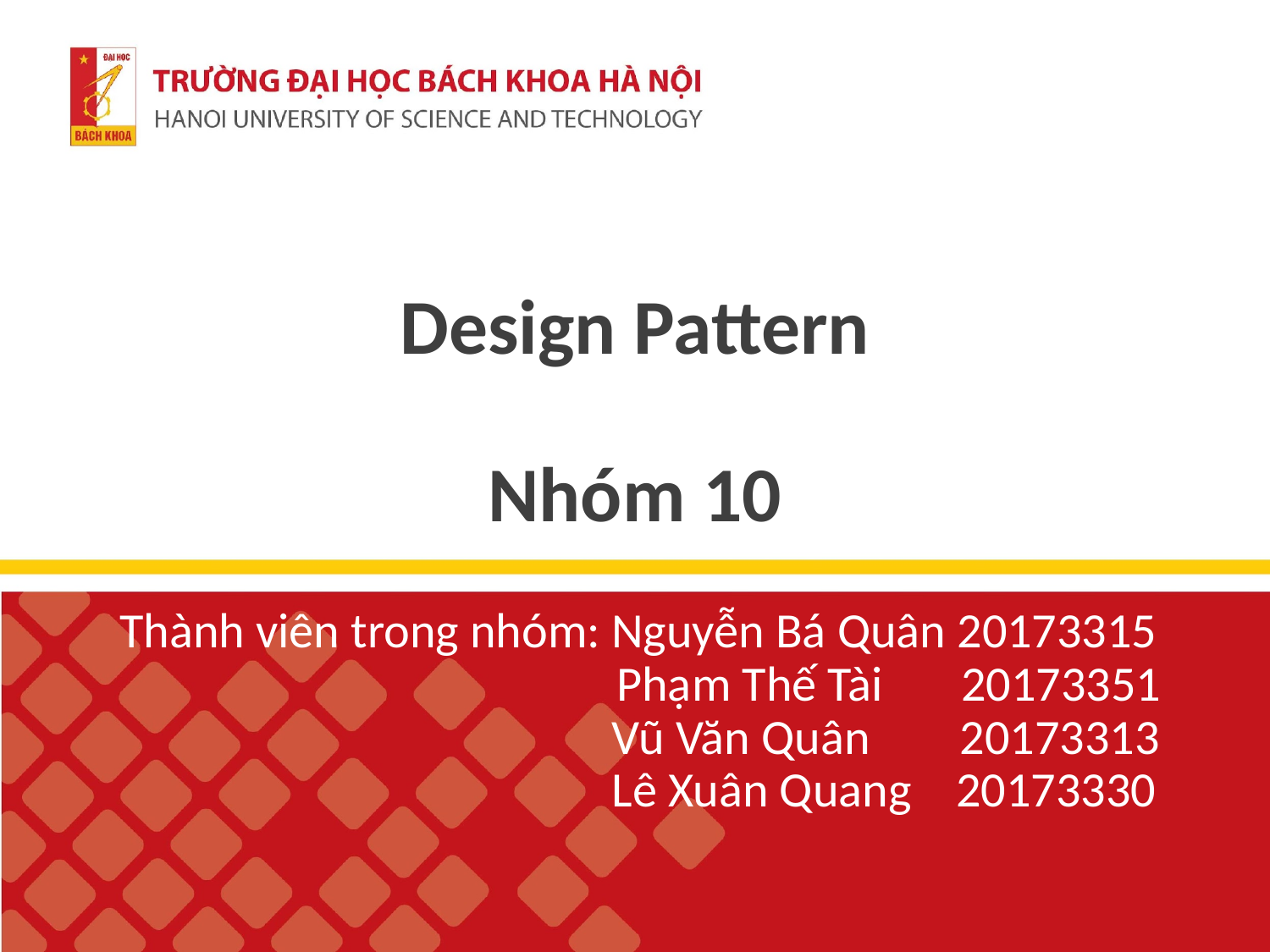

# Design Pattern

Nhóm 10
Thành viên trong nhóm: Nguyễn Bá Quân 20173315
     Phạm Thế Tài       20173351
   Vũ Văn Quân        20173313
   Lê Xuân Quang    20173330